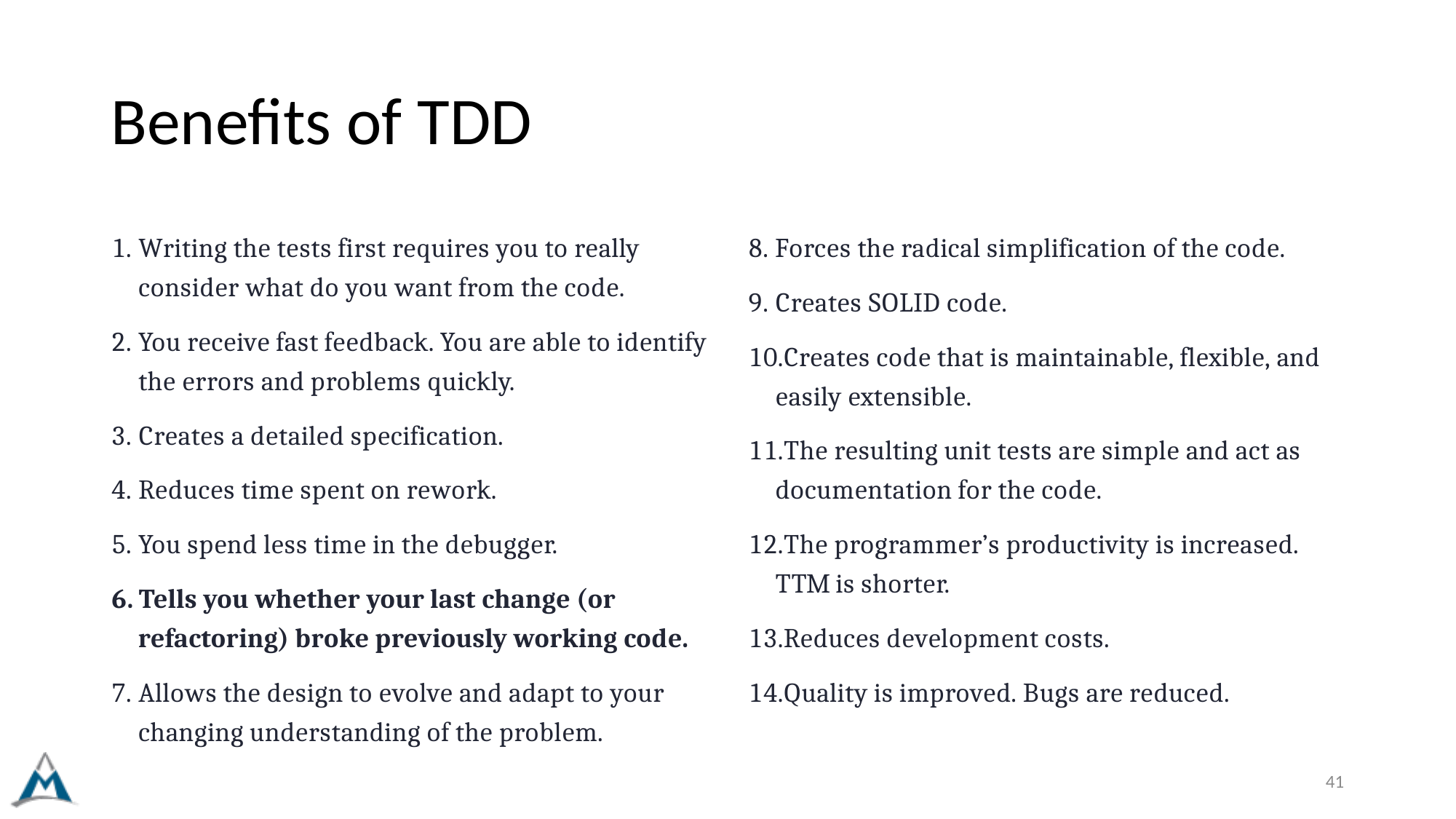

# Benefits of TDD
Writing the tests first requires you to really consider what do you want from the code.
You receive fast feedback. You are able to identify the errors and problems quickly.
Creates a detailed specification.
Reduces time spent on rework.
You spend less time in the debugger.
Tells you whether your last change (or refactoring) broke previously working code.
Allows the design to evolve and adapt to your changing understanding of the problem.
Forces the radical simplification of the code.
Creates SOLID code.
Creates code that is maintainable, flexible, and easily extensible.
The resulting unit tests are simple and act as documentation for the code.
The programmer’s productivity is increased. TTM is shorter.
Reduces development costs.
Quality is improved. Bugs are reduced.
41